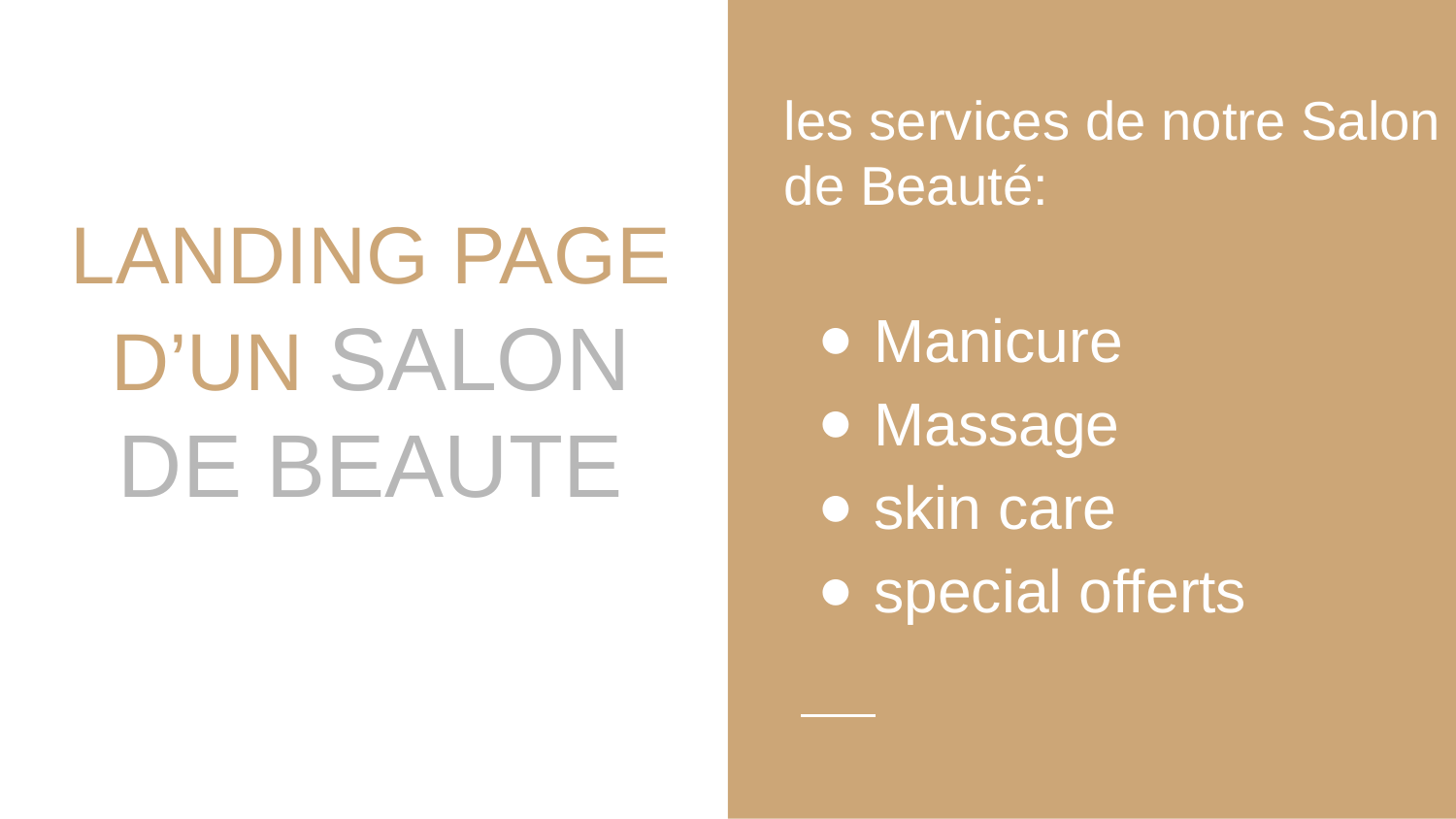

les services de notre Salon de Beauté:
Manicure
Massage
skin care
special offerts
# LANDING PAGE D’UN SALON DE BEAUTE